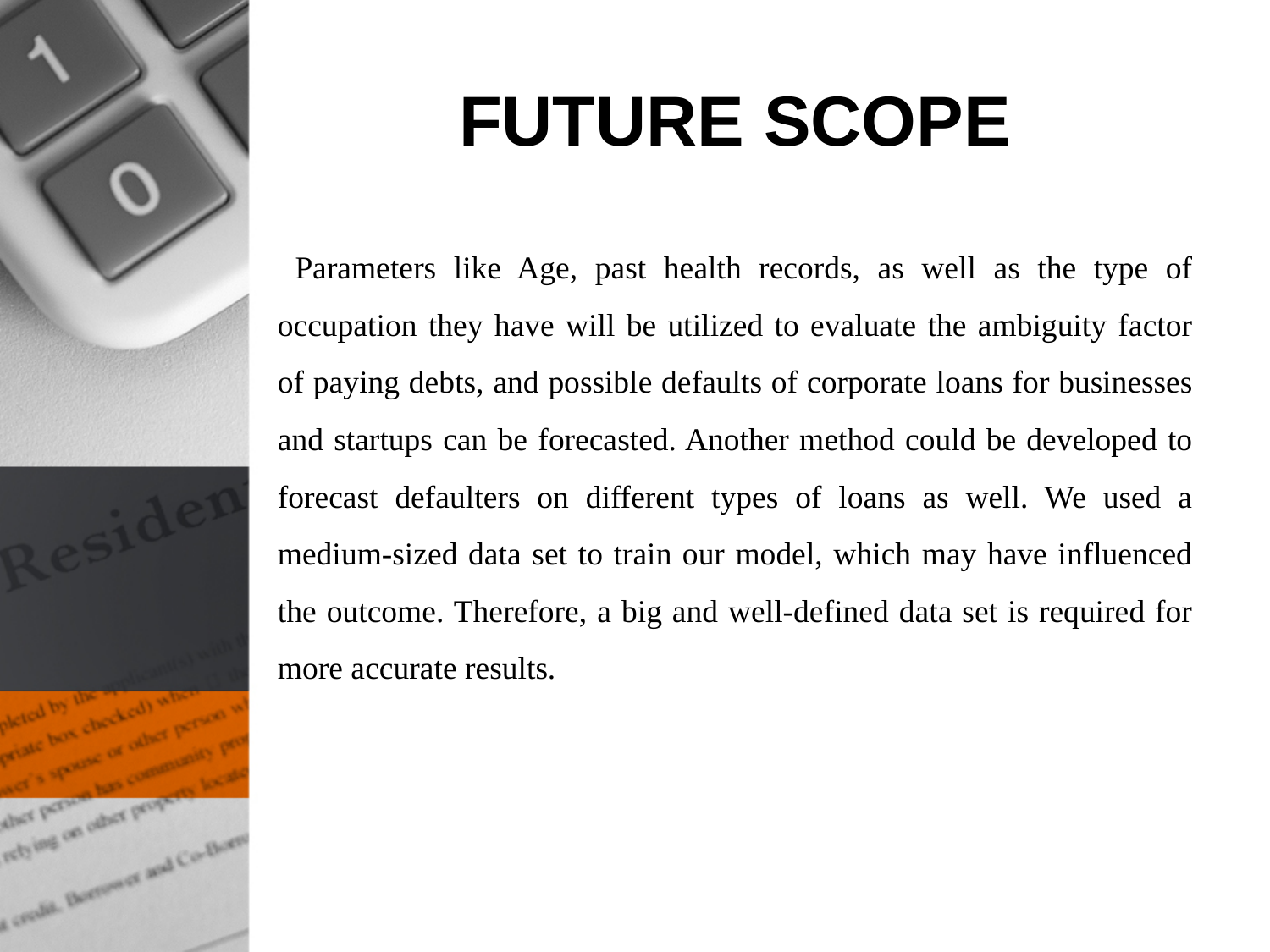

# FUTURE SCOPE
 Parameters like Age, past health records, as well as the type of occupation they have will be utilized to evaluate the ambiguity factor of paying debts, and possible defaults of corporate loans for businesses and startups can be forecasted. Another method could be developed to forecast defaulters on different types of loans as well. We used a medium-sized data set to train our model, which may have influenced the outcome. Therefore, a big and well-defined data set is required for more accurate results.